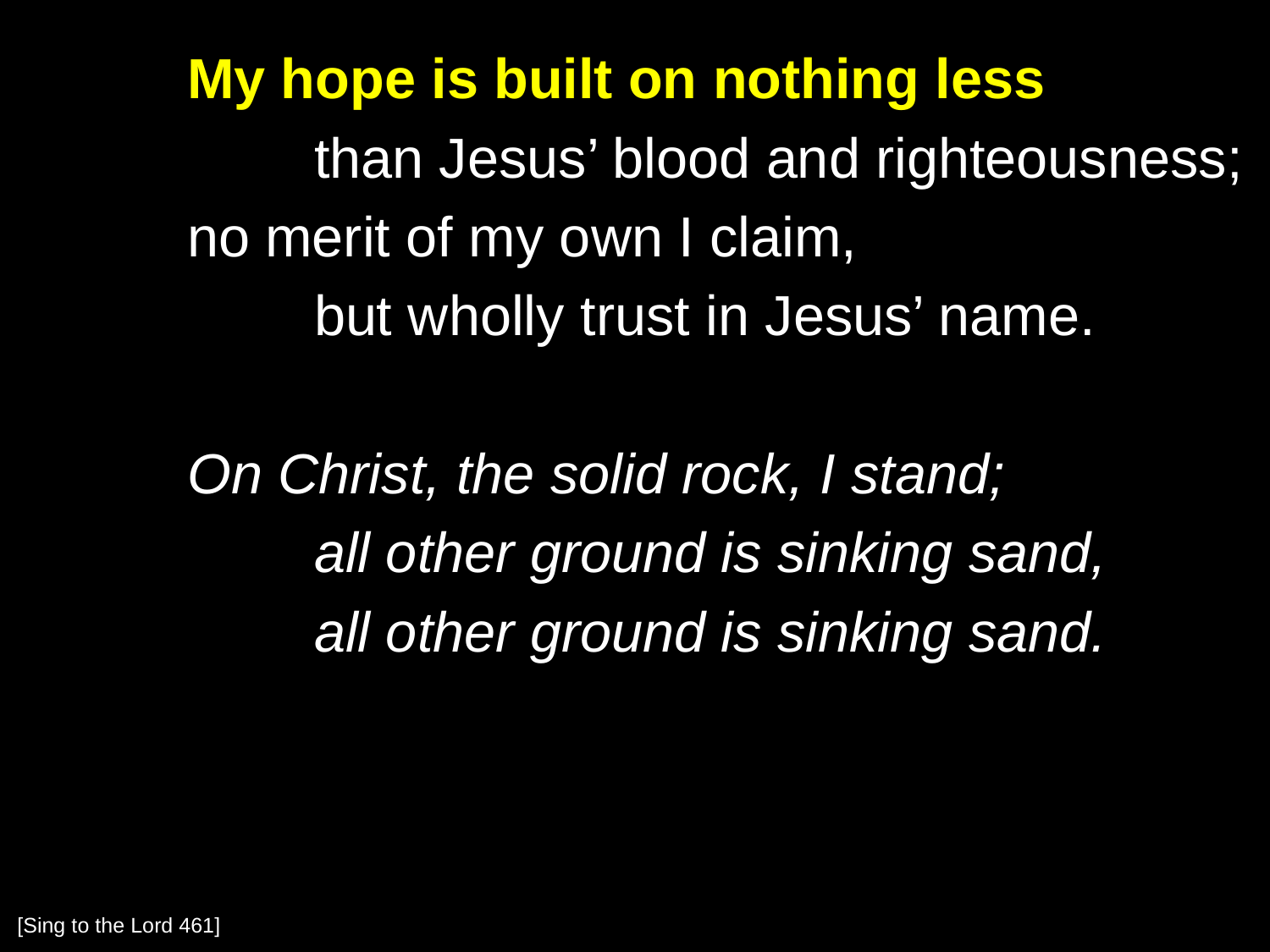

My hope is built on nothing less
		than Jesus’ blood and righteousness;
	no merit of my own I claim,
		but wholly trust in Jesus’ name.

	On Christ, the solid rock, I stand;
		all other ground is sinking sand,
		all other ground is sinking sand.
[Sing to the Lord 461]